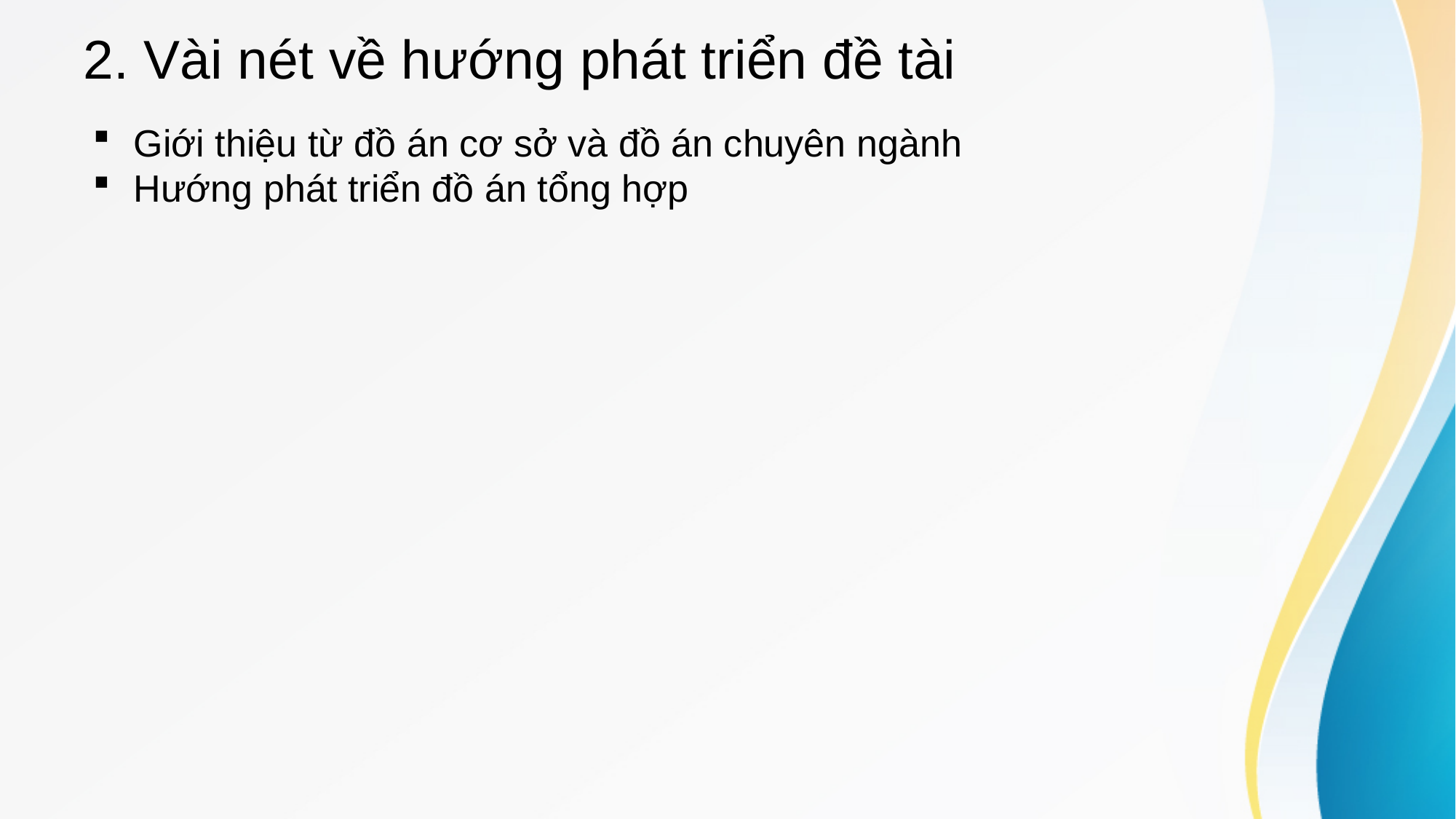

# 2. Vài nét về hướng phát triển đề tài
Giới thiệu từ đồ án cơ sở và đồ án chuyên ngành
Hướng phát triển đồ án tổng hợp

5